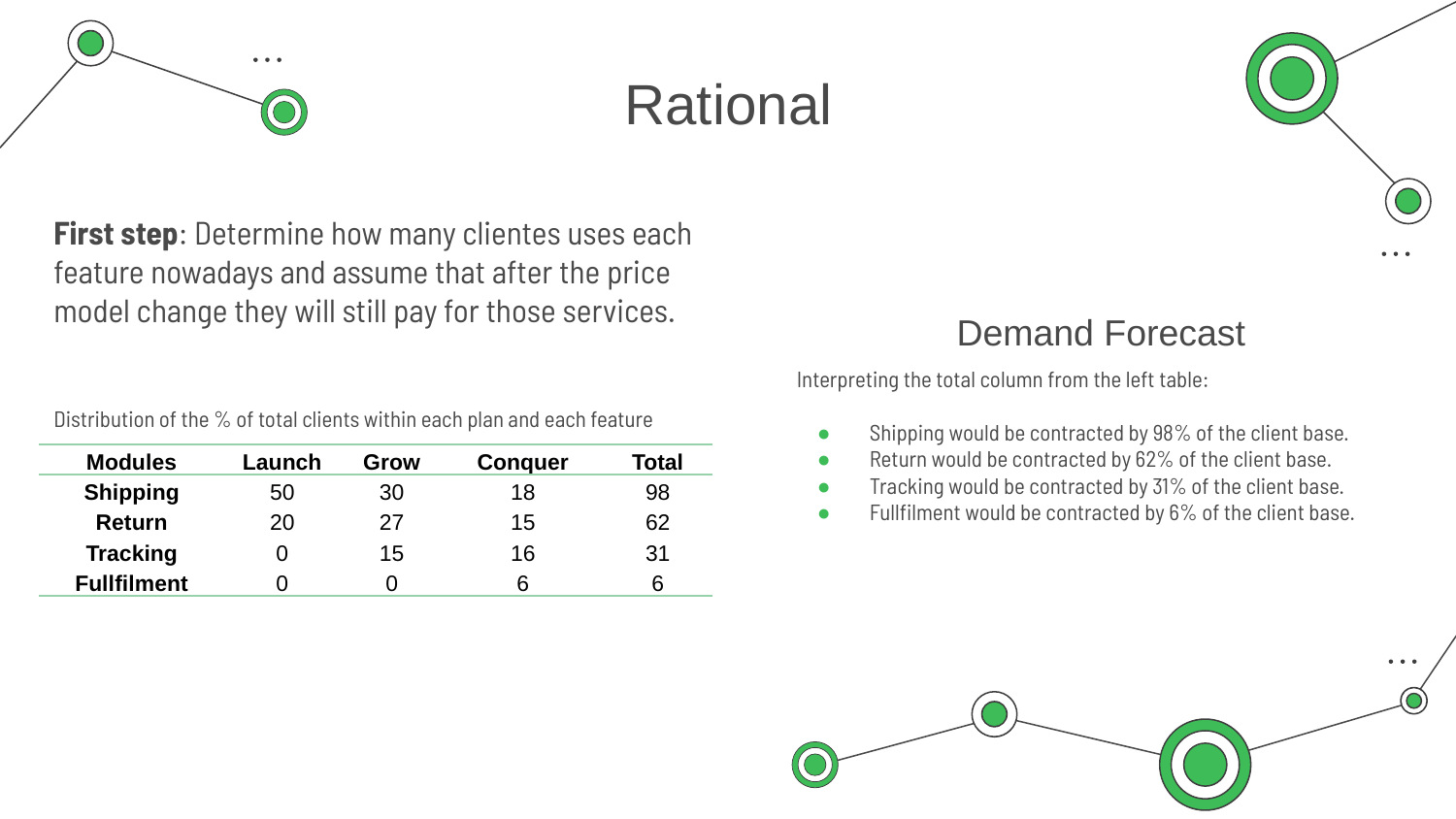

# Rational

First step: Determine how many clientes uses each feature nowadays and assume that after the price model change they will still pay for those services.

Demand Forecast

Interpreting the total column from the left table:

Shipping would be contracted by 98% of the client base.
Return would be contracted by 62% of the client base.
Tracking would be contracted by 31% of the client base.
Fullfilment would be contracted by 6% of the client base.

Distribution of the % of total clients within each plan and each feature
| Modules | Launch | Grow | Conquer | Total |
| --- | --- | --- | --- | --- |
| Shipping | 50 | 30 | 18 | 98 |
| Return | 20 | 27 | 15 | 62 |
| Tracking | 0 | 15 | 16 | 31 |
| Fullfilment | 0 | 0 | 6 | 6 |